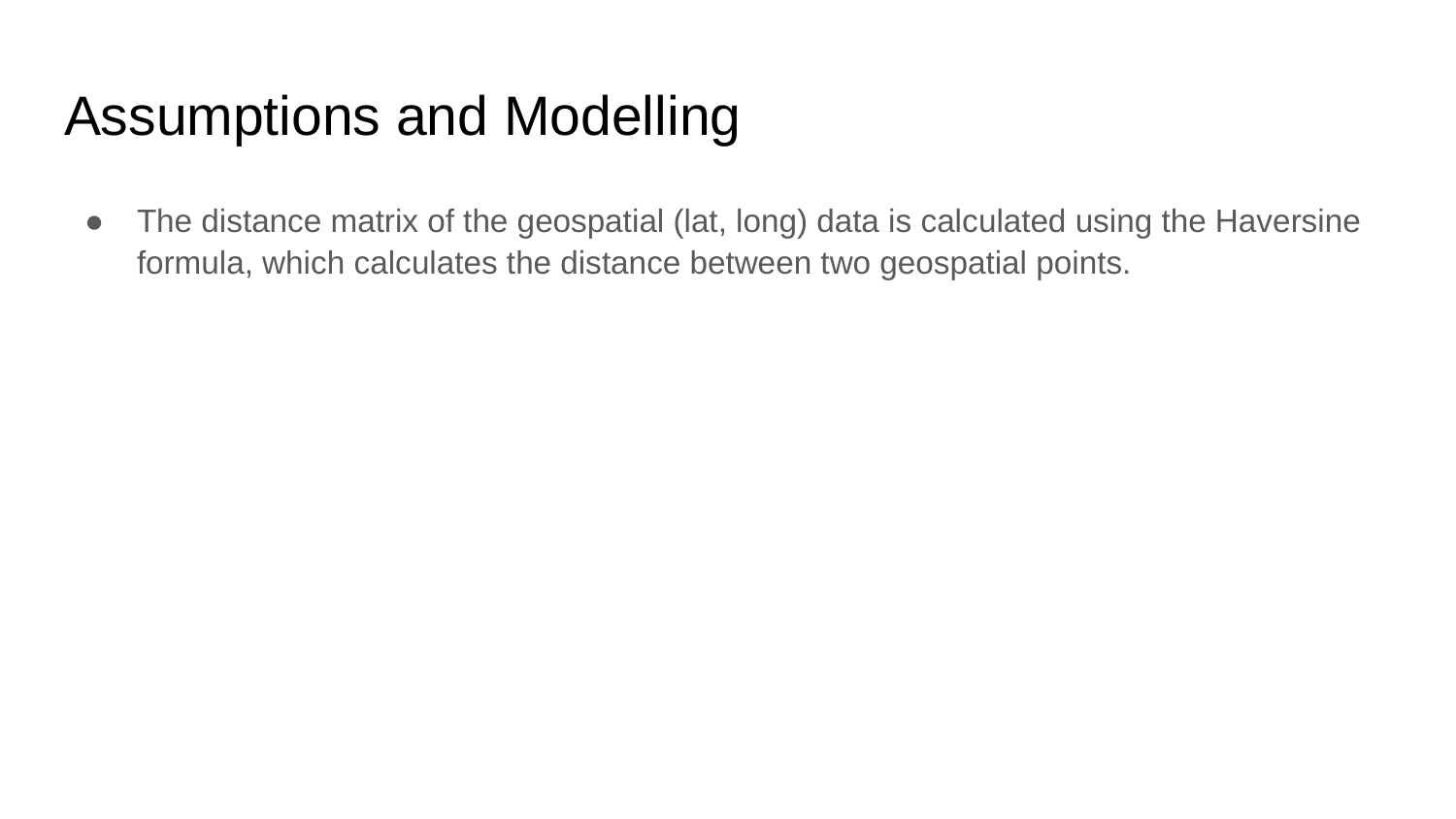

# Assumptions and Modelling
The distance matrix of the geospatial (lat, long) data is calculated using the Haversine formula, which calculates the distance between two geospatial points.